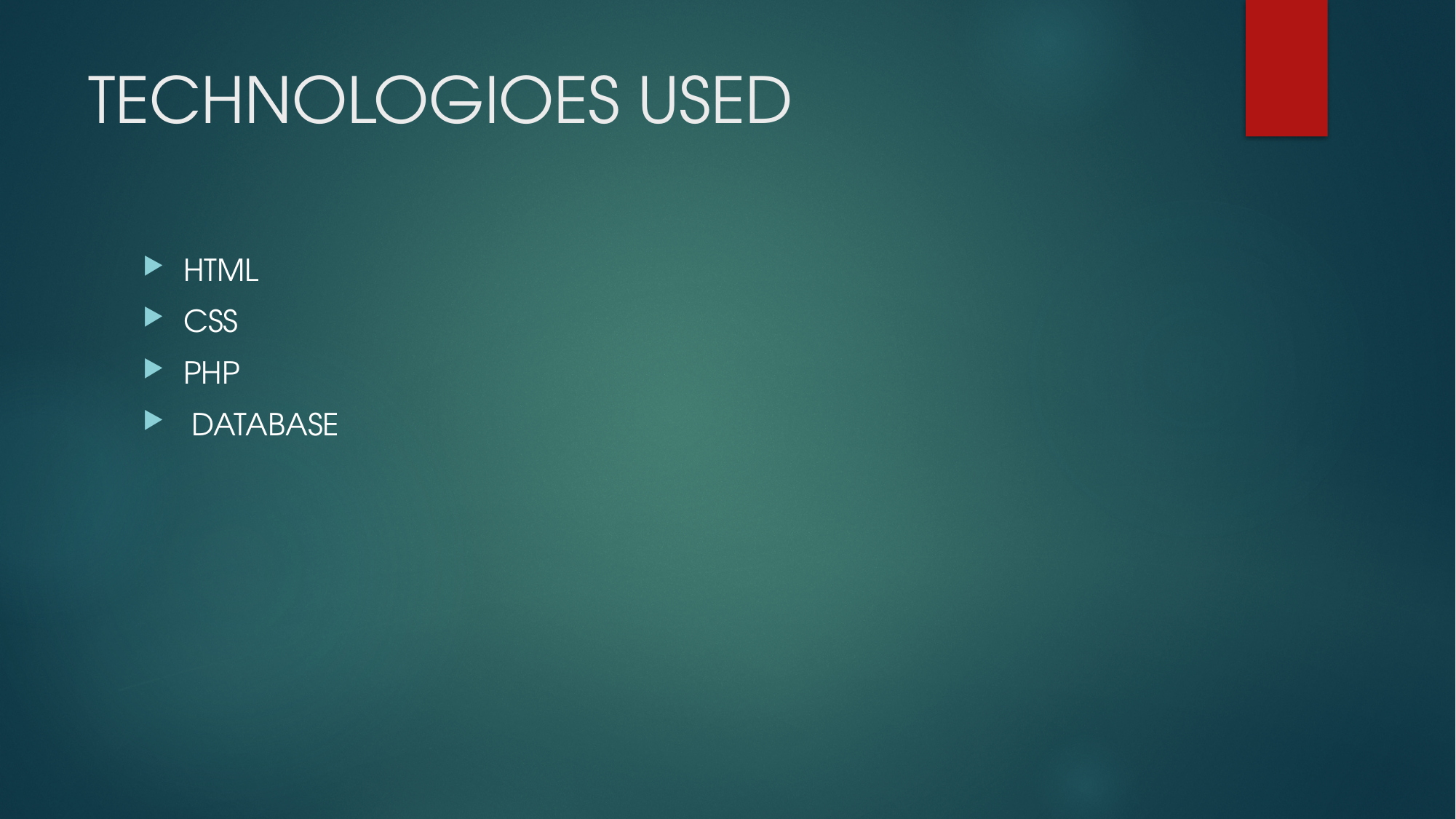

# TECHNOLOGIOES USED
HTML
CSS
PHP
 DATABASE